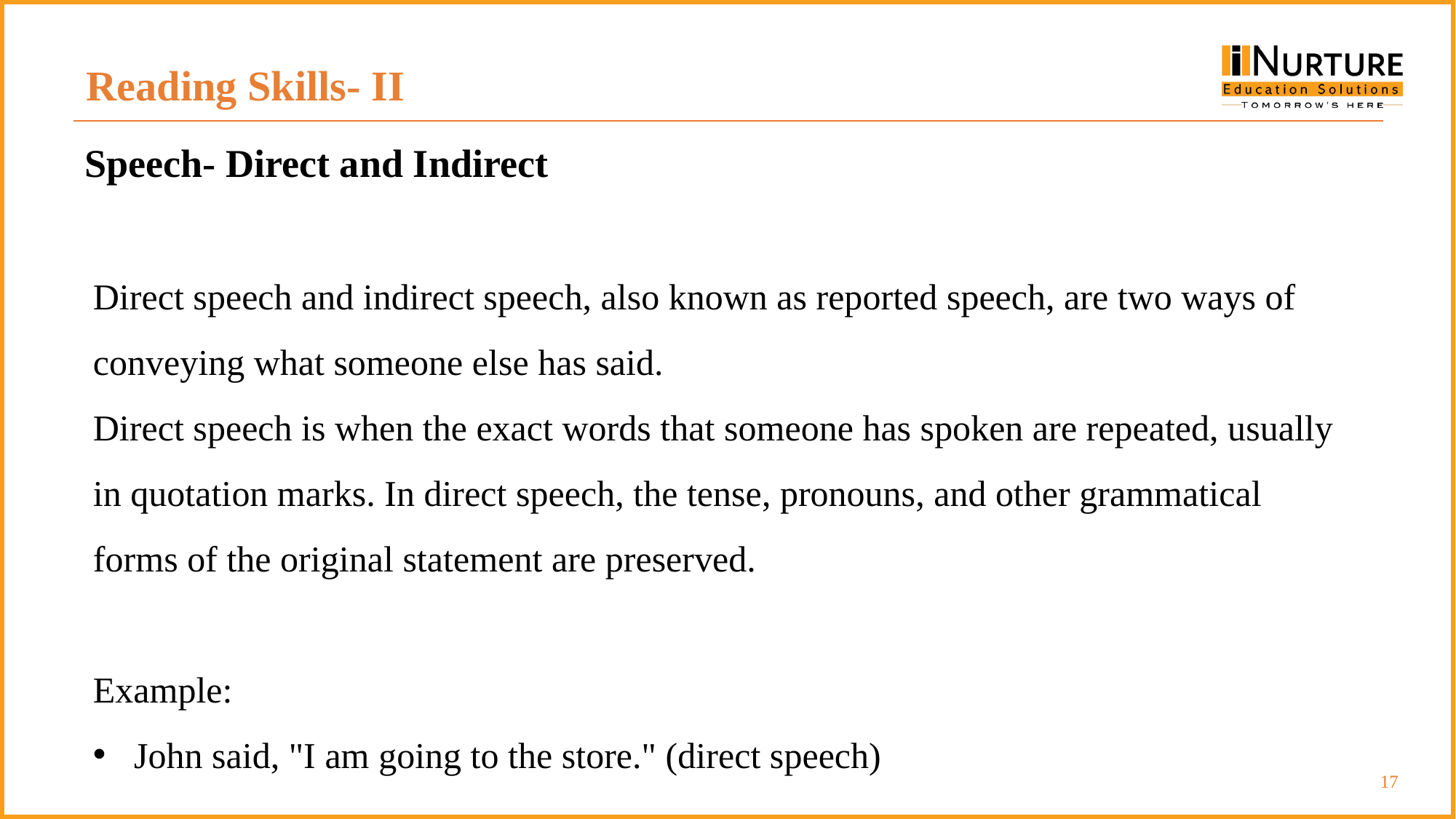

Reading Skills- II
Speech- Direct and Indirect
Direct speech and indirect speech, also known as reported speech, are two ways of conveying what someone else has said.
Direct speech is when the exact words that someone has spoken are repeated, usually in quotation marks. In direct speech, the tense, pronouns, and other grammatical forms of the original statement are preserved.

Example:
John said, "I am going to the store." (direct speech)
17